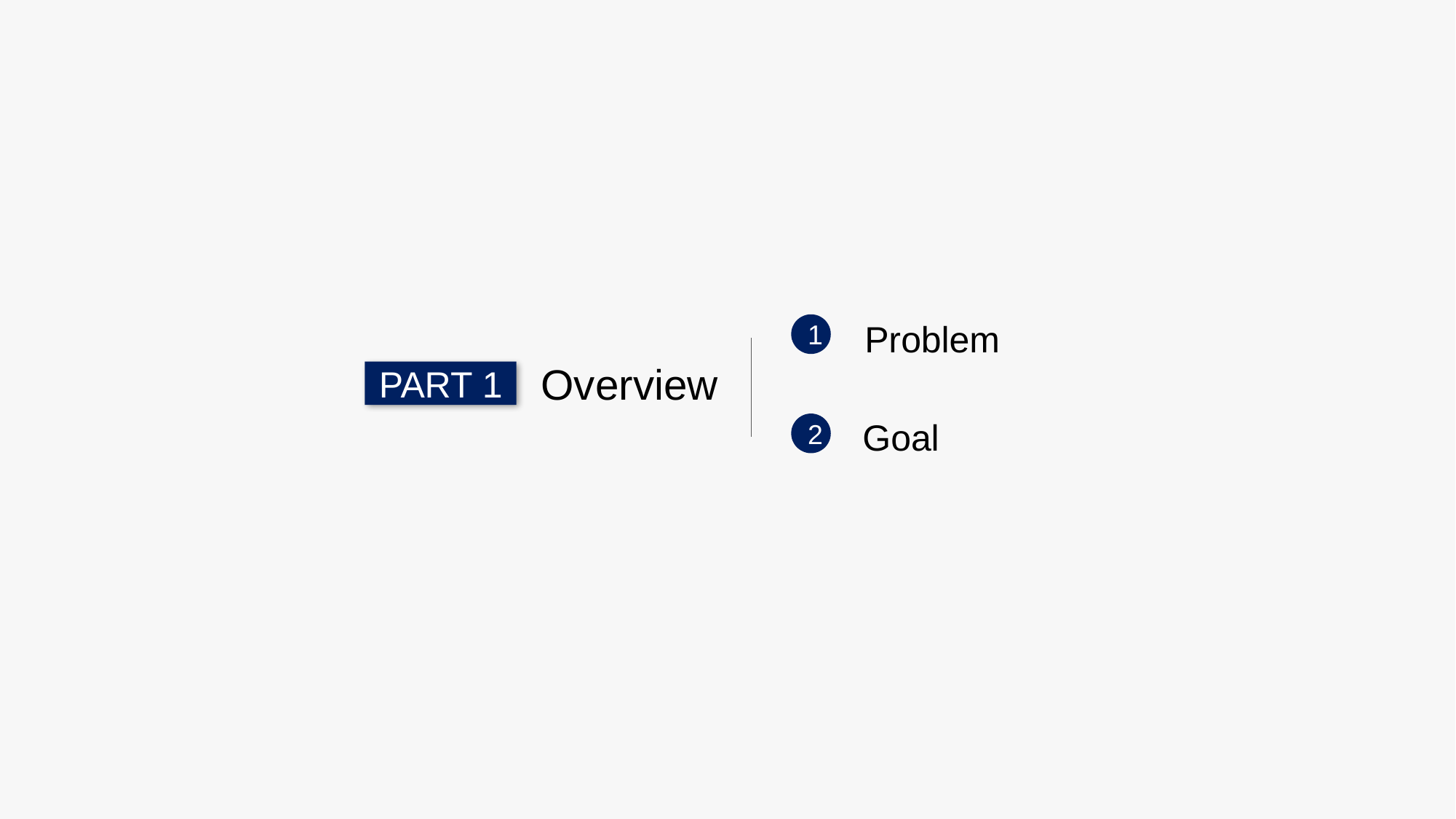

Problem
1
Overview
PART 1
Goal
2